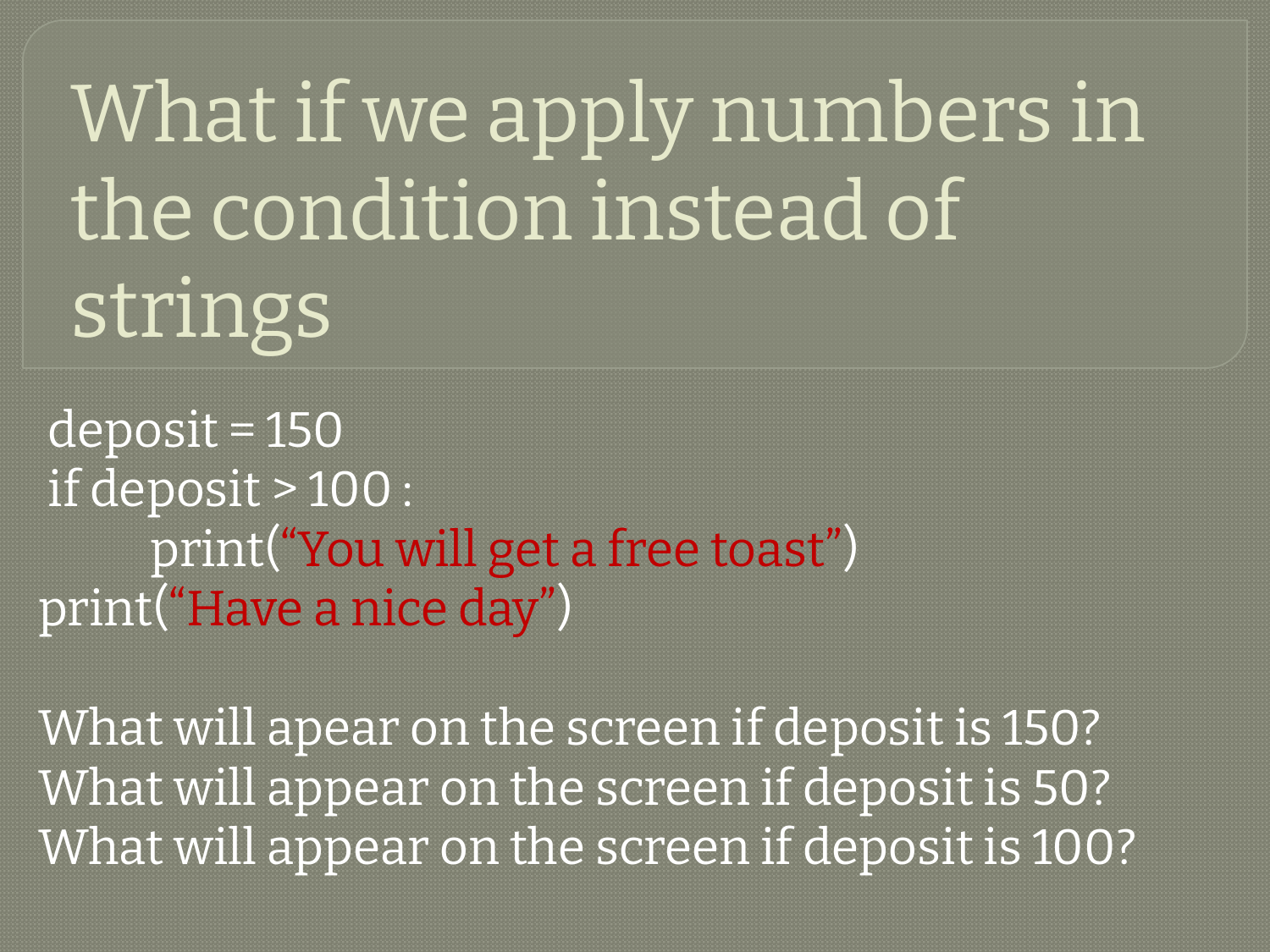

# What if we apply numbers in the condition instead of strings
 deposit = 150
 if deposit > 100 :
	print(“You will get a free toast”)
print(“Have a nice day”)

What will apear on the screen if deposit is 150?
What will appear on the screen if deposit is 50?
What will appear on the screen if deposit is 100?